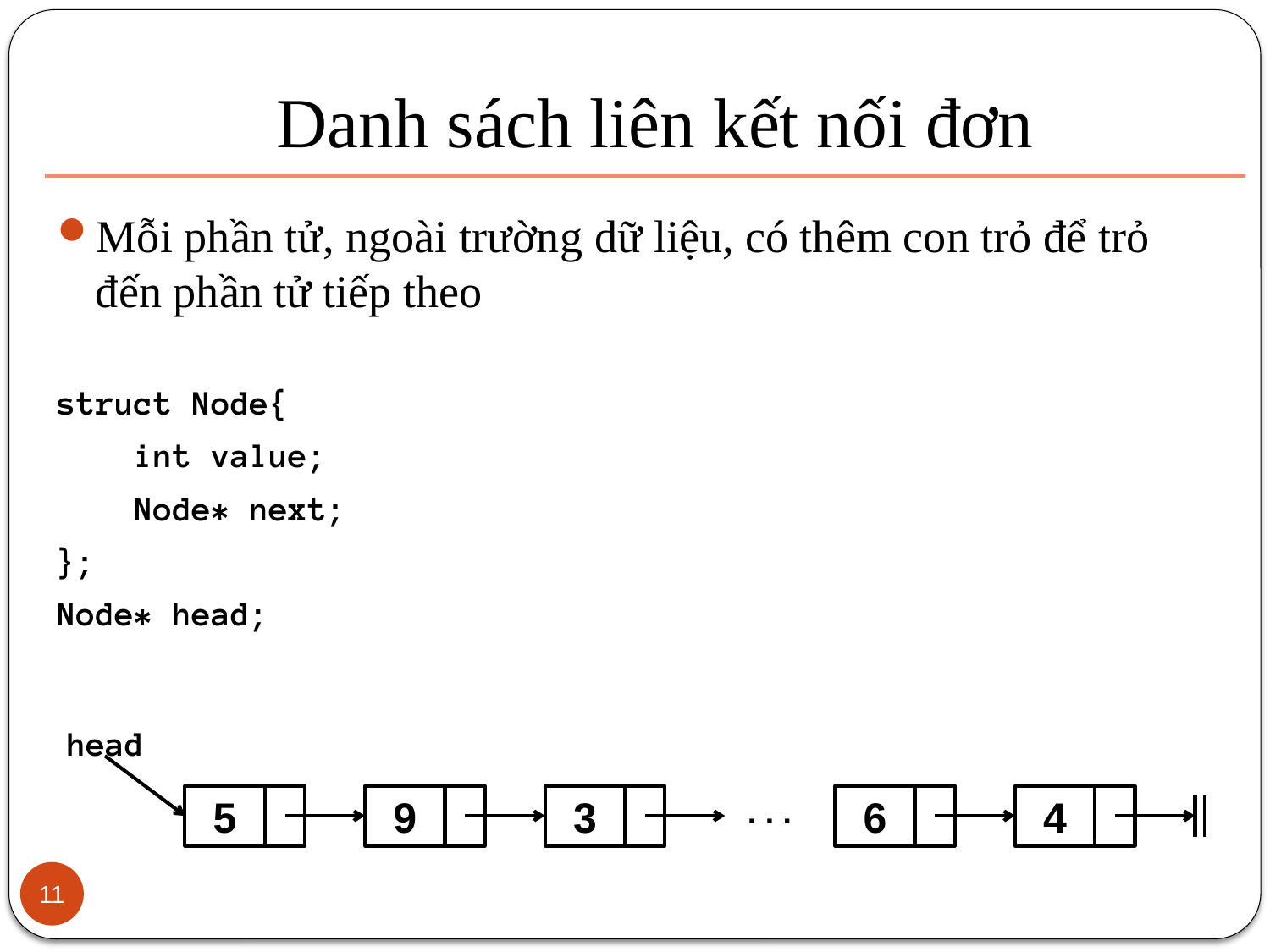

# Danh sách liên kết nối đơn
Mỗi phần tử, ngoài trường dữ liệu, có thêm con trỏ để trỏ đến phần tử tiếp theo

struct Node{
    int value;
    Node* next;
};
Node* head;

head
5

9

3

. . .
6

4

11